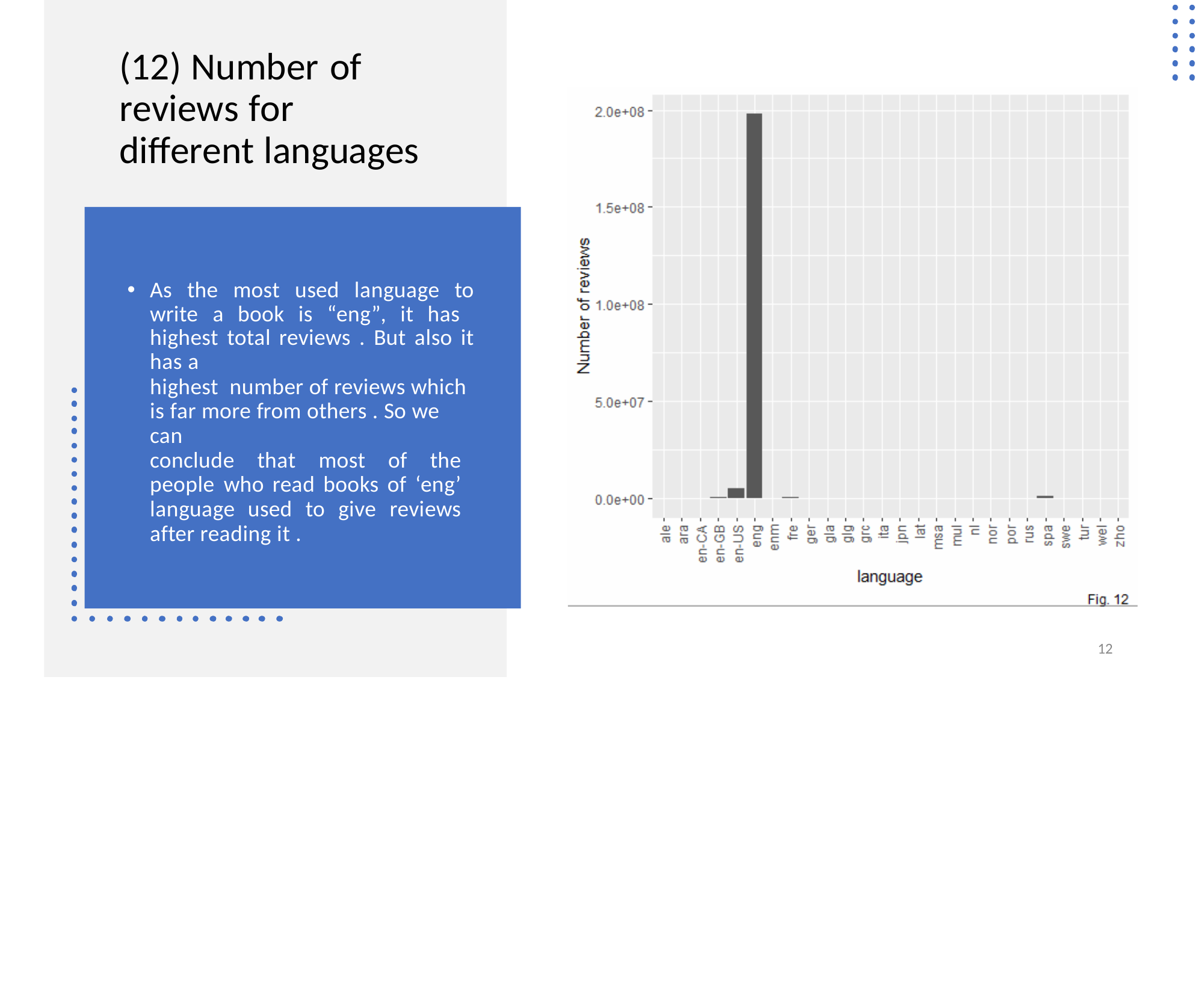

(12) Number of reviews for different languages

As the most used language to write a book is “eng”, it has  highest total reviews . But also it has a
highest  number of reviews which is far more from others . So we can
conclude that most of the people who read books of ‘eng’ language used to give reviews after reading it .

12